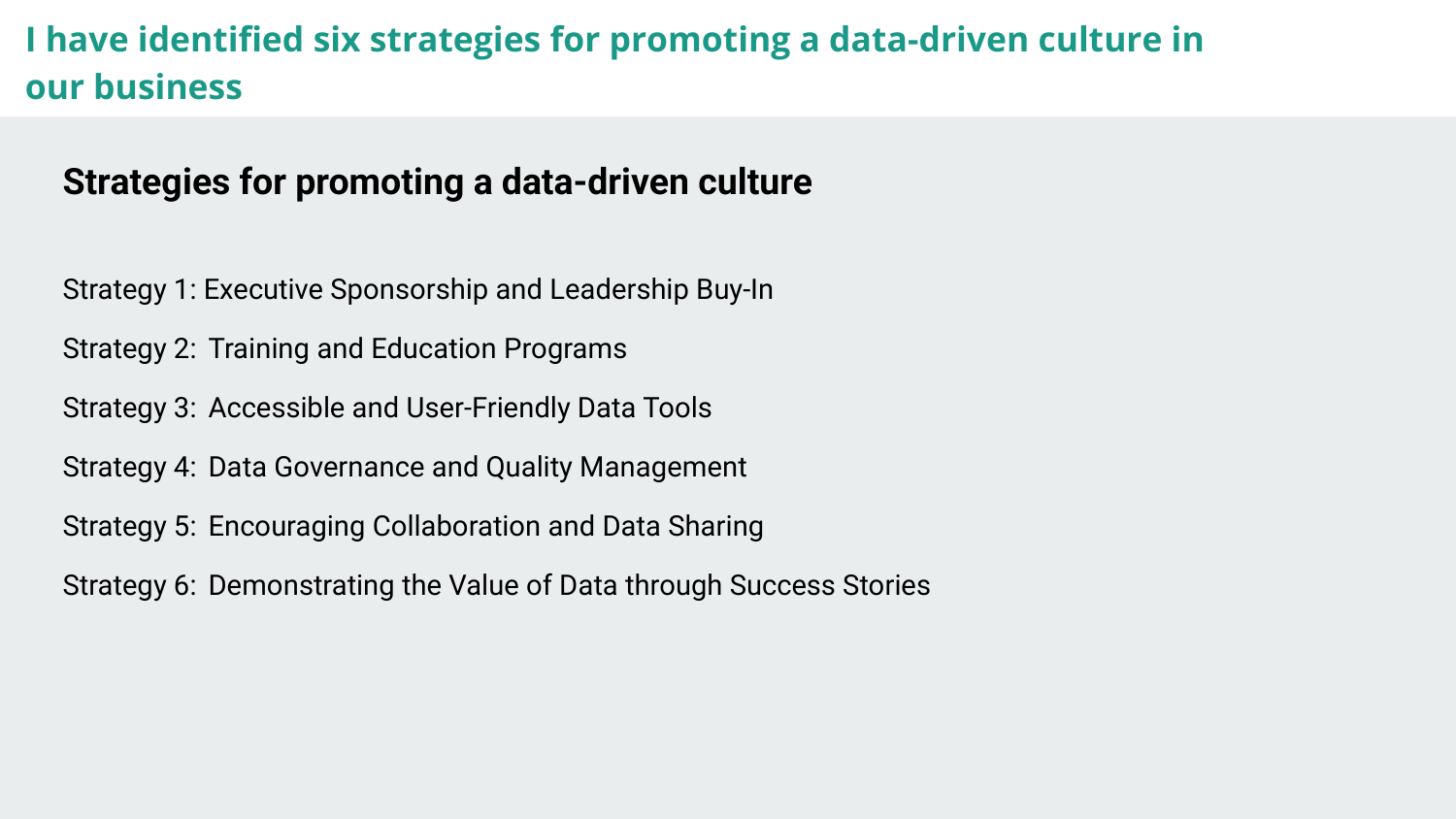

I have identified six strategies for promoting a data-driven culture in our business

Strategies for promoting a data-driven culture

Strategy 1: Executive Sponsorship and Leadership Buy-In
Strategy 2:	Training and Education Programs
Strategy 3:	Accessible and User-Friendly Data Tools
Strategy 4:	Data Governance and Quality Management
Strategy 5:	Encouraging Collaboration and Data Sharing
Strategy 6:	Demonstrating the Value of Data through Success Stories